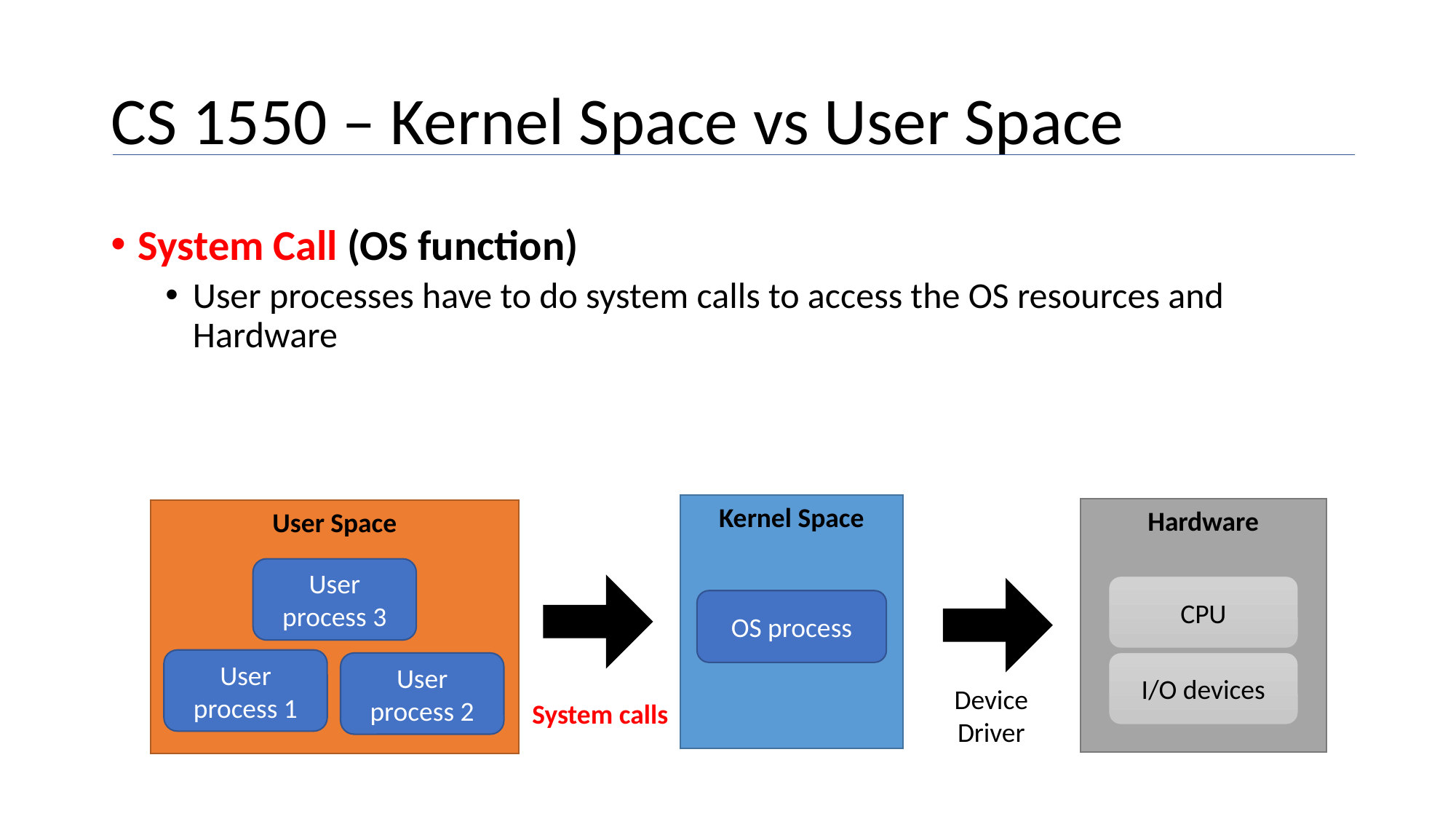

# CS 1550 – Kernel Space vs User Space
System Call (OS function)
User processes have to do system calls to access the OS resources and Hardware
Kernel Space
Hardware
User Space
User process 3

CPU

OS process
User process 1
I/O devices
User process 2
Device
Driver
System calls